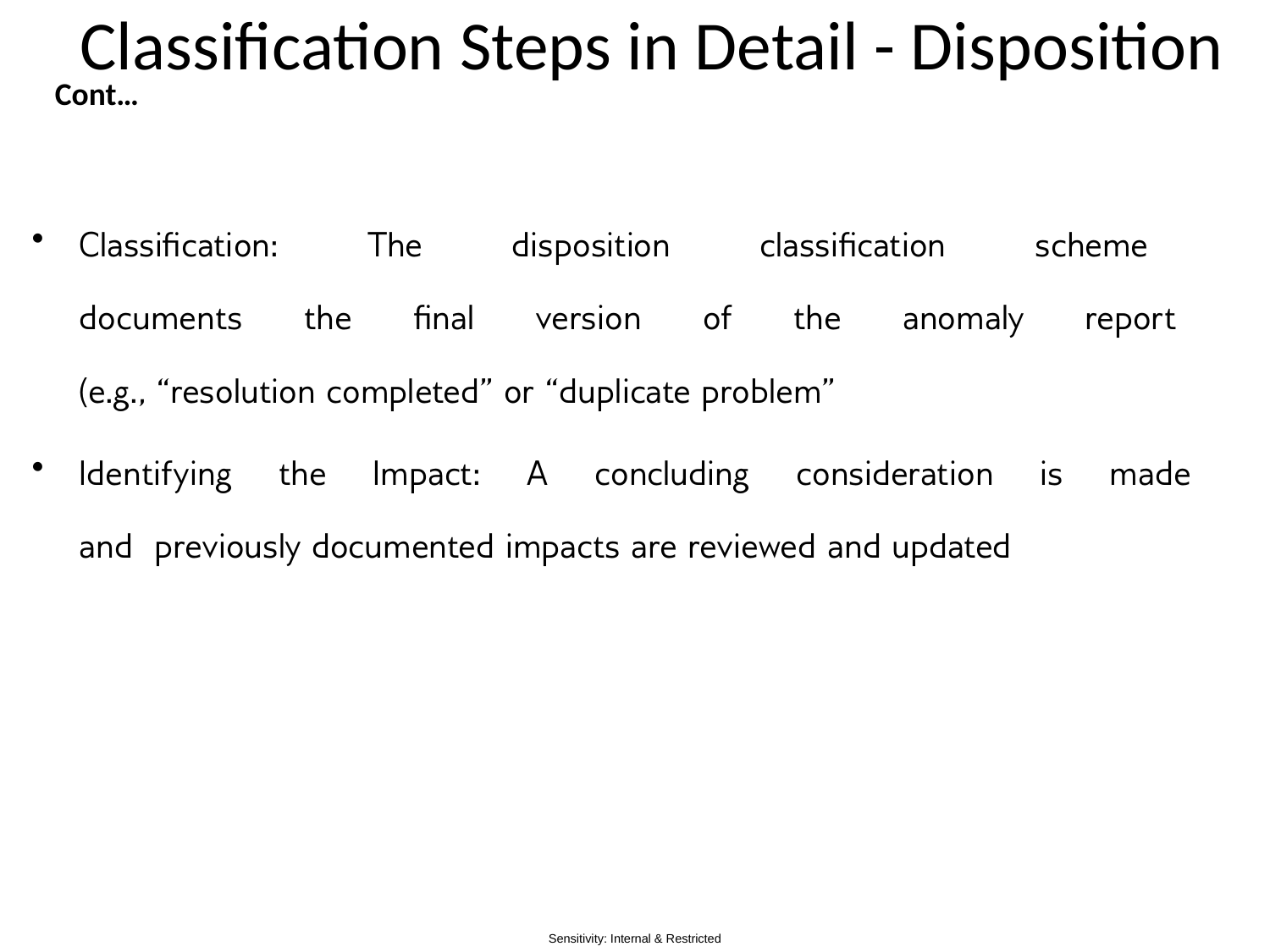

# Classification Steps in Detail - Disposition
Cont…
Classification: The disposition classification scheme
documents the final version of the anomaly report
(e.g., “resolution completed” or “duplicate problem”
Identifying the Impact: A concluding consideration is made
and  previously documented impacts are reviewed and updated